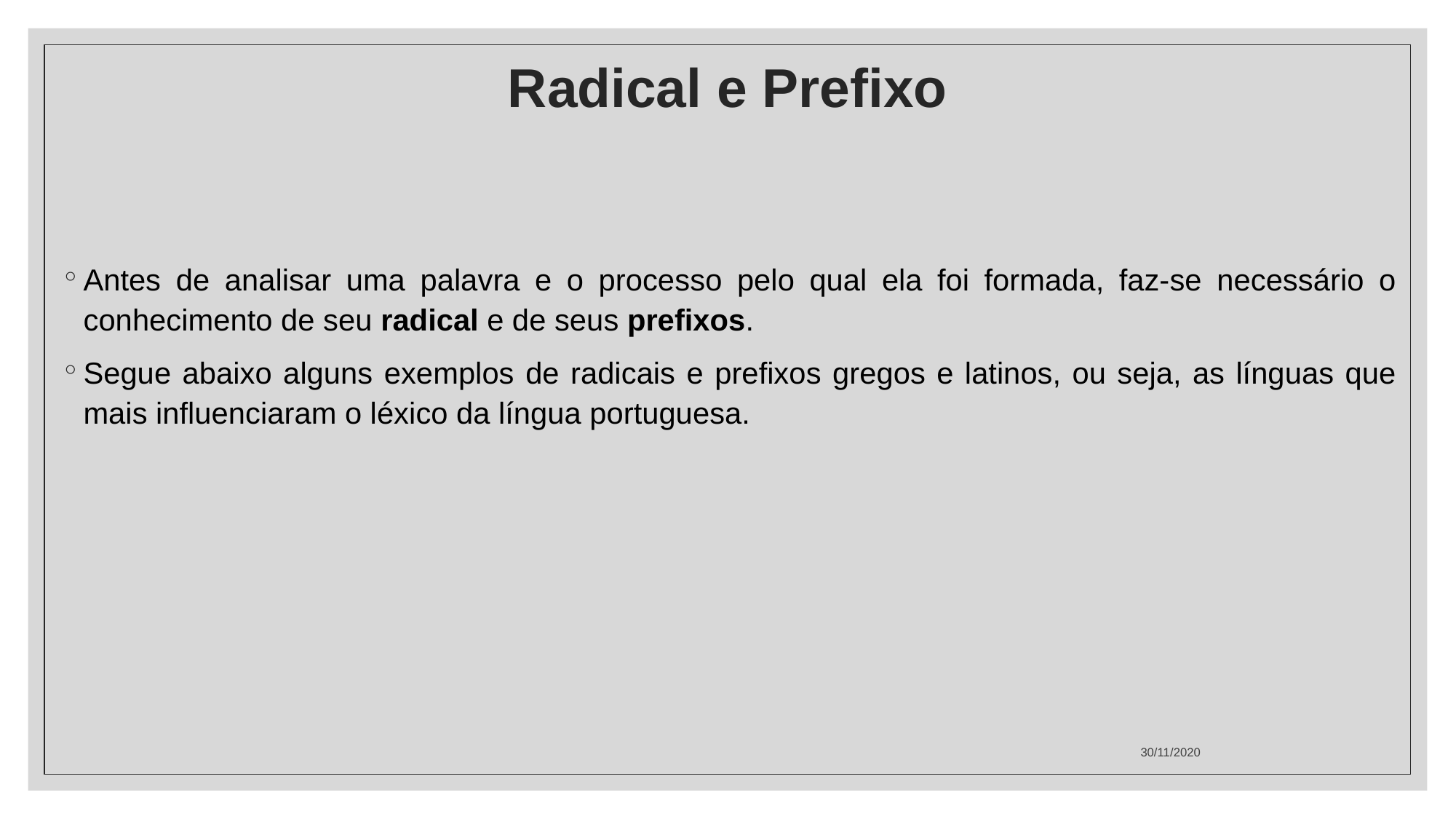

# Radical e Prefixo
Antes de analisar uma palavra e o processo pelo qual ela foi formada, faz-se necessário o conhecimento de seu radical e de seus prefixos.
Segue abaixo alguns exemplos de radicais e prefixos gregos e latinos, ou seja, as línguas que mais influenciaram o léxico da língua portuguesa.

30/11/2020